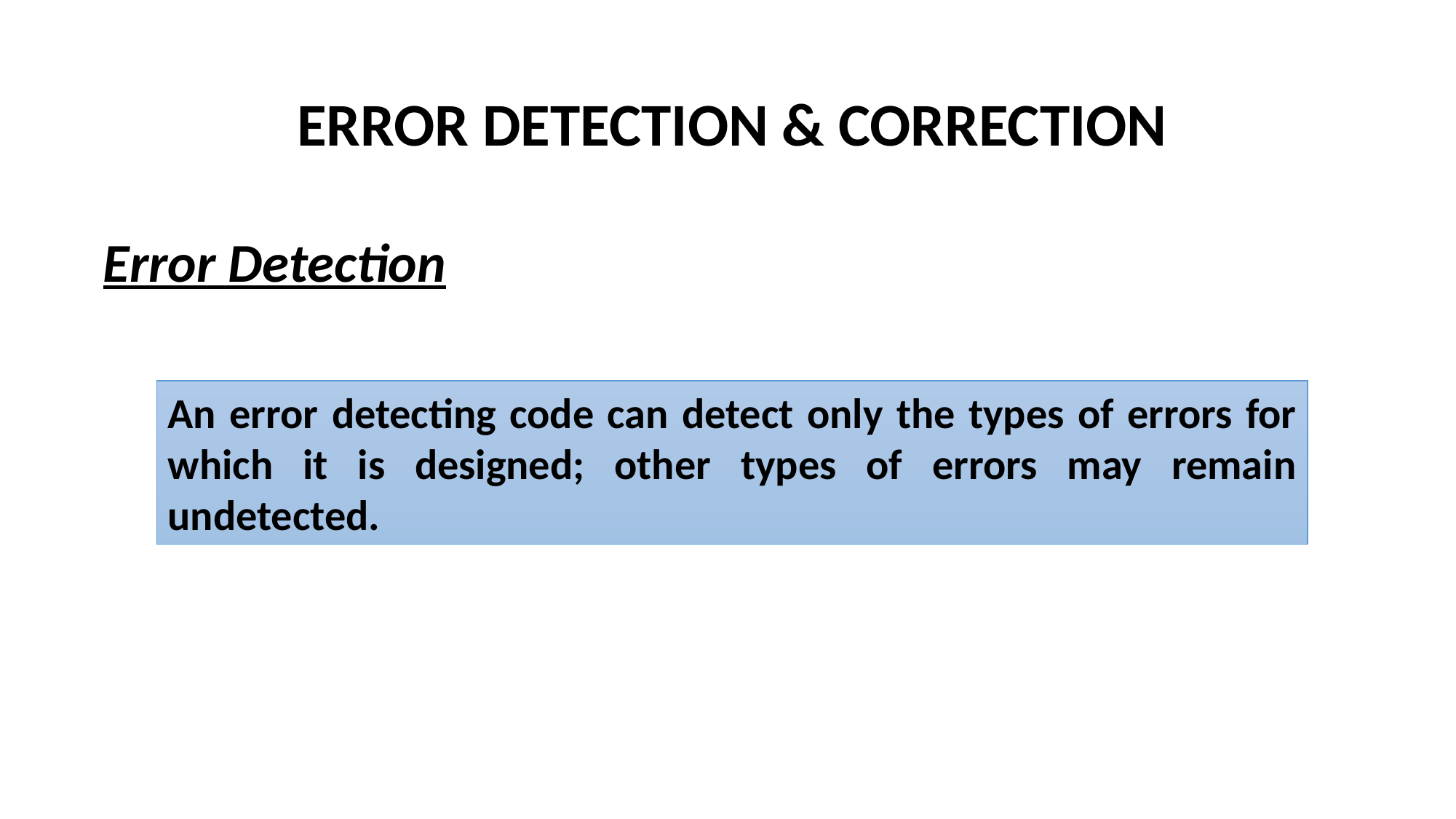

# ERROR DETECTION & CORRECTION
Error Detection

An error detecting code can detect only the types of errors for which it is designed; other types of errors may remain undetected.